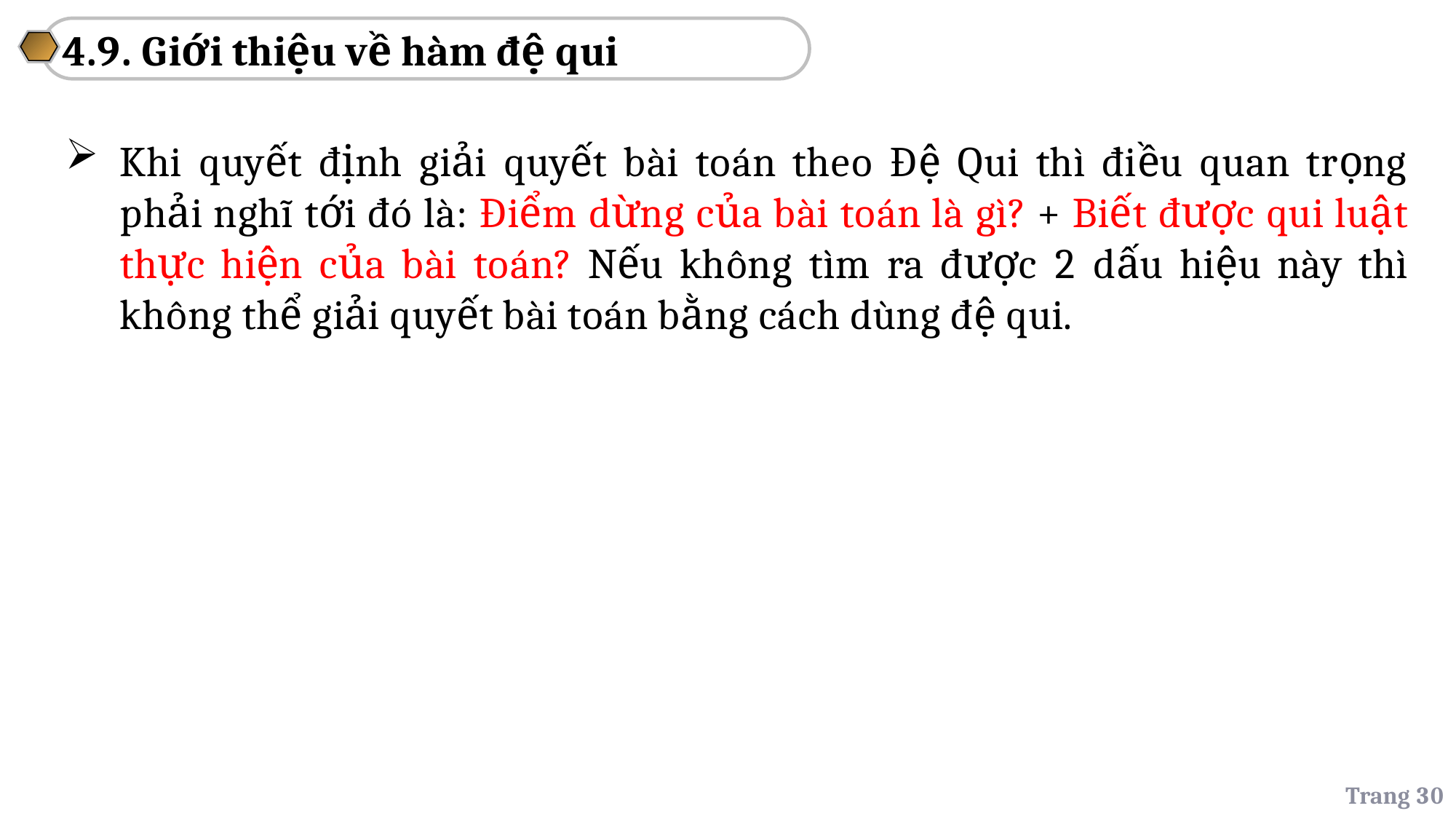

4.9. Giới thiệu về hàm đệ qui

Khi quyết định giải quyết bài toán theo Đệ Qui thì điều quan trọng phải nghĩ tới đó là: Điểm dừng của bài toán là gì? + Biết được qui luật thực hiện của bài toán? Nếu không tìm ra được 2 dấu hiệu này thì không thể giải quyết bài toán bằng cách dùng đệ qui.

Trang 30